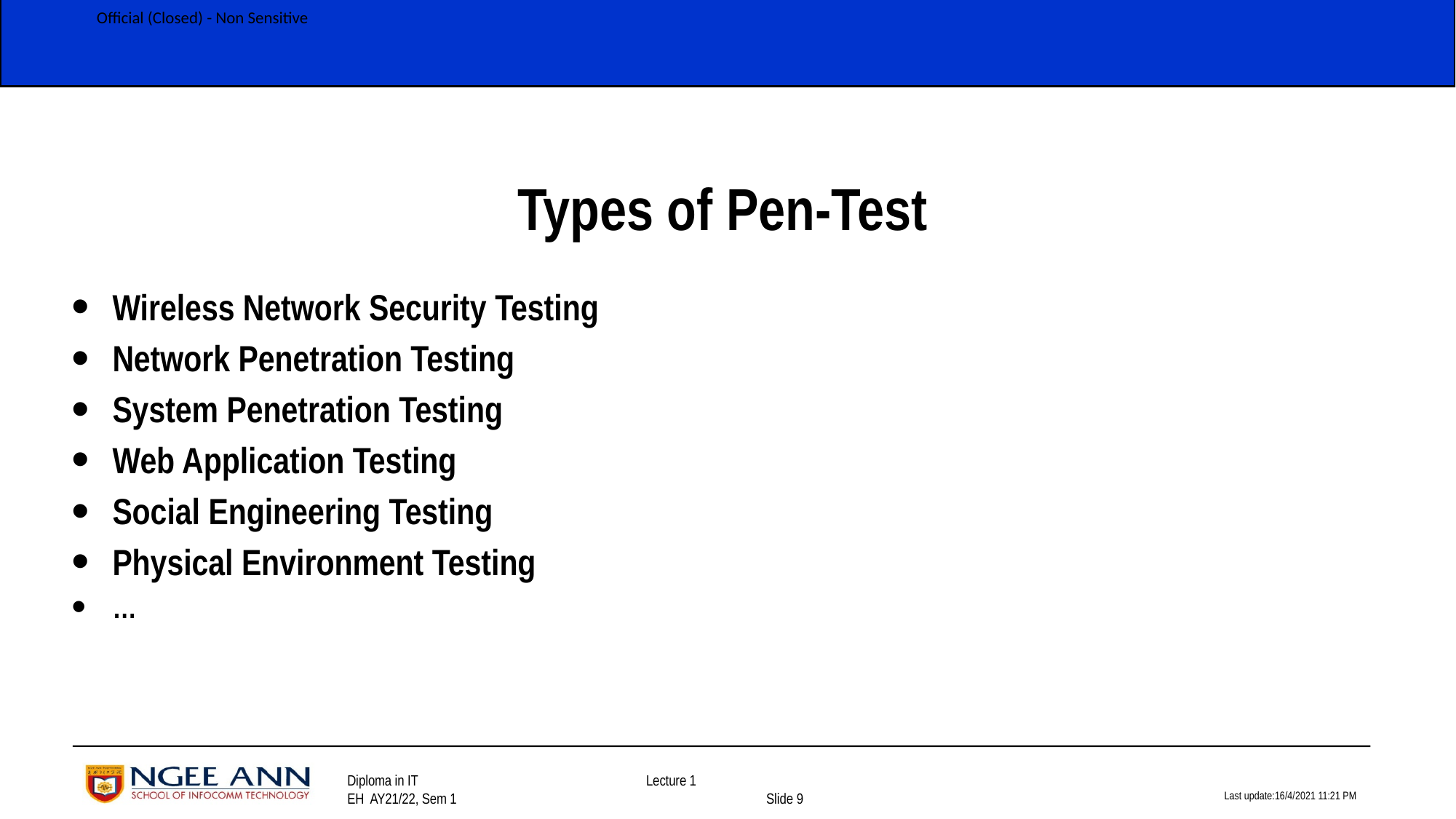

Types of Pen-Test
Wireless Network Security Testing
Network Penetration Testing
System Penetration Testing
Web Application Testing
Social Engineering Testing
Physical Environment Testing
…